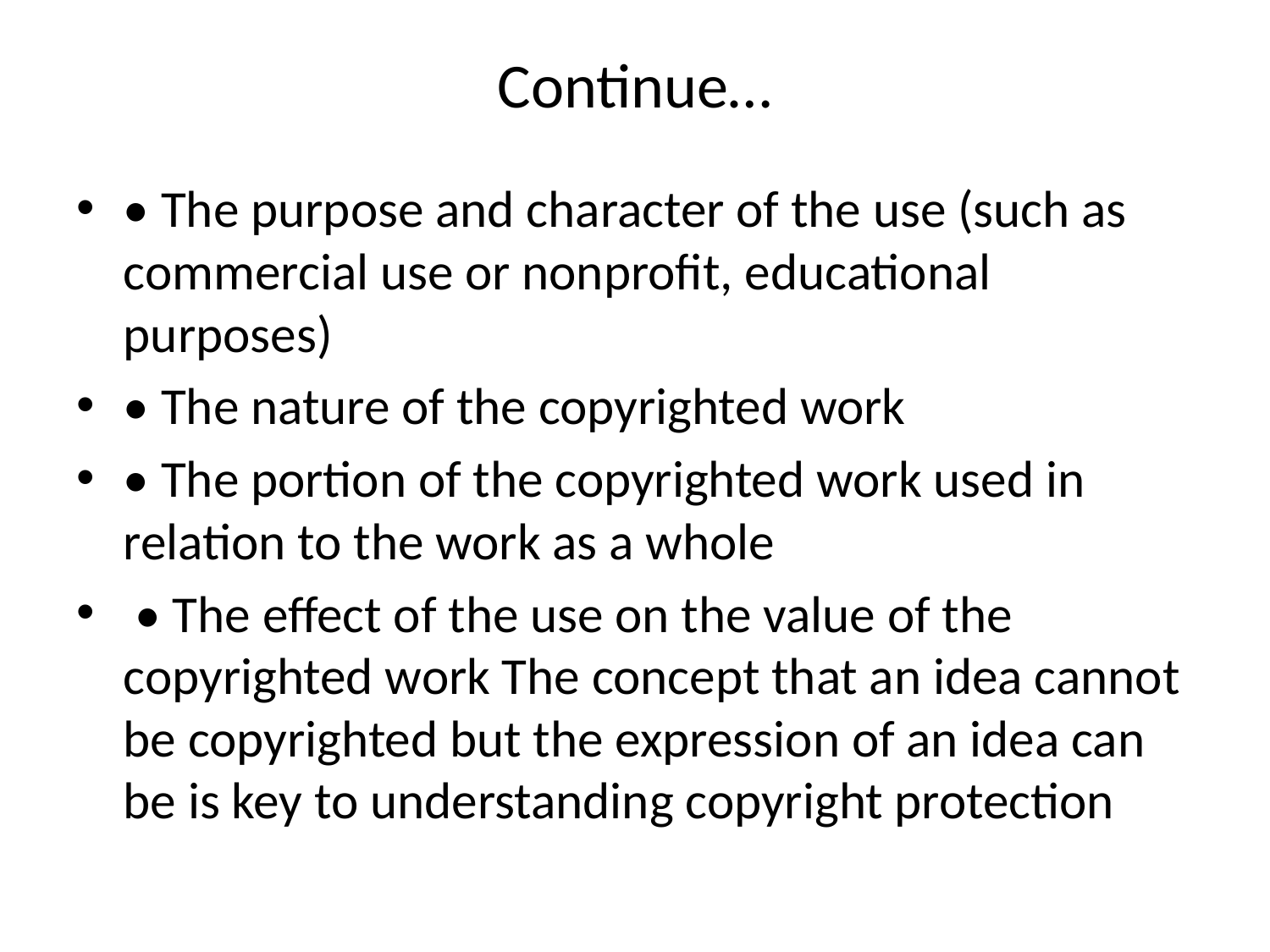

# Continue…
• The purpose and character of the use (such as commercial use or nonprofit, educational purposes)
• The nature of the copyrighted work
• The portion of the copyrighted work used in relation to the work as a whole
 • The effect of the use on the value of the copyrighted work The concept that an idea cannot be copyrighted but the expression of an idea can be is key to understanding copyright protection